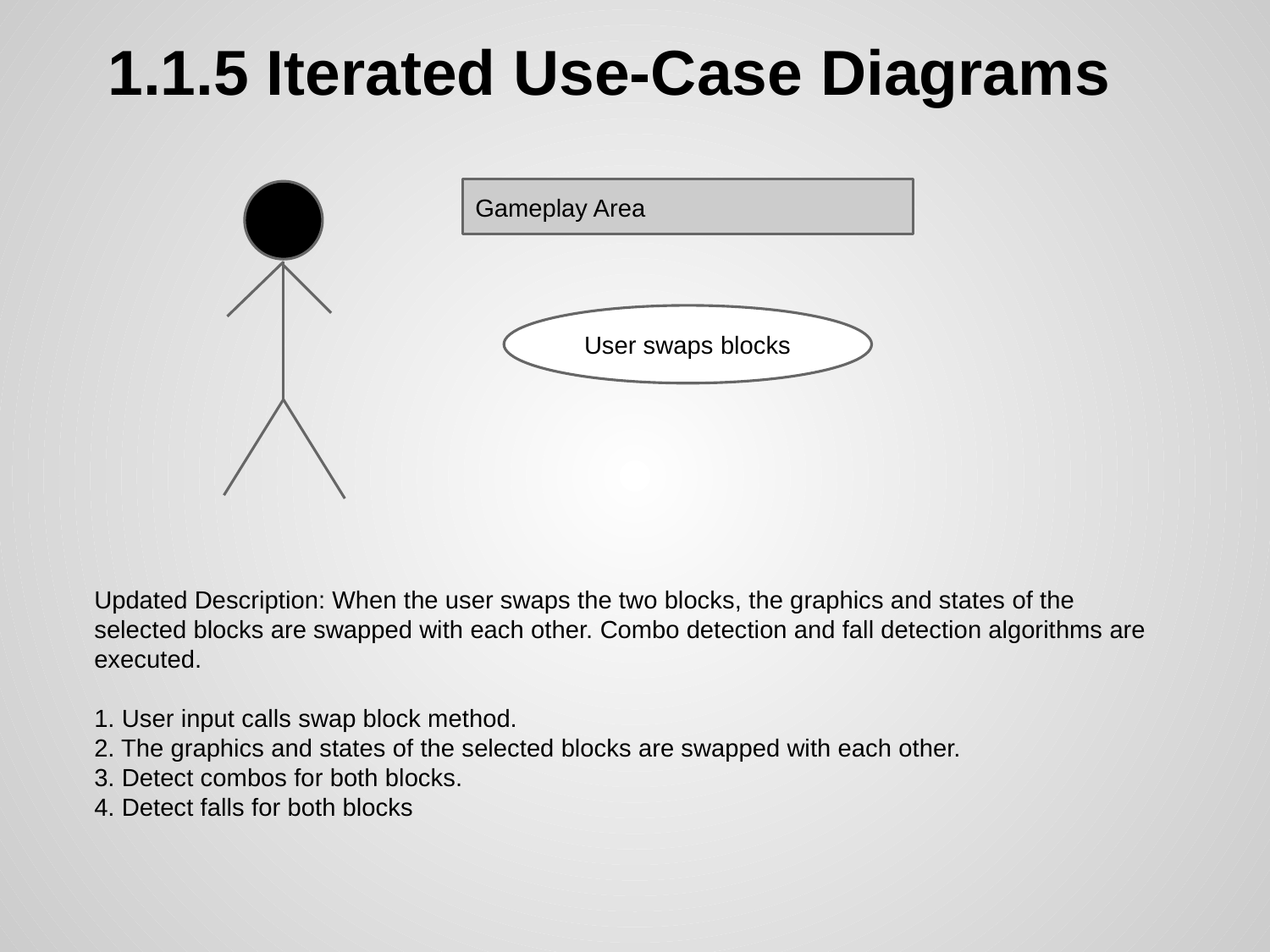

# 1.1.5 Iterated Use-Case Diagrams

Gameplay Area

User swaps blocks
Updated Description: When the user swaps the two blocks, the graphics and states of the selected blocks are swapped with each other. Combo detection and fall detection algorithms are executed.

1. User input calls swap block method.
2. The graphics and states of the selected blocks are swapped with each other.
3. Detect combos for both blocks.
4. Detect falls for both blocks